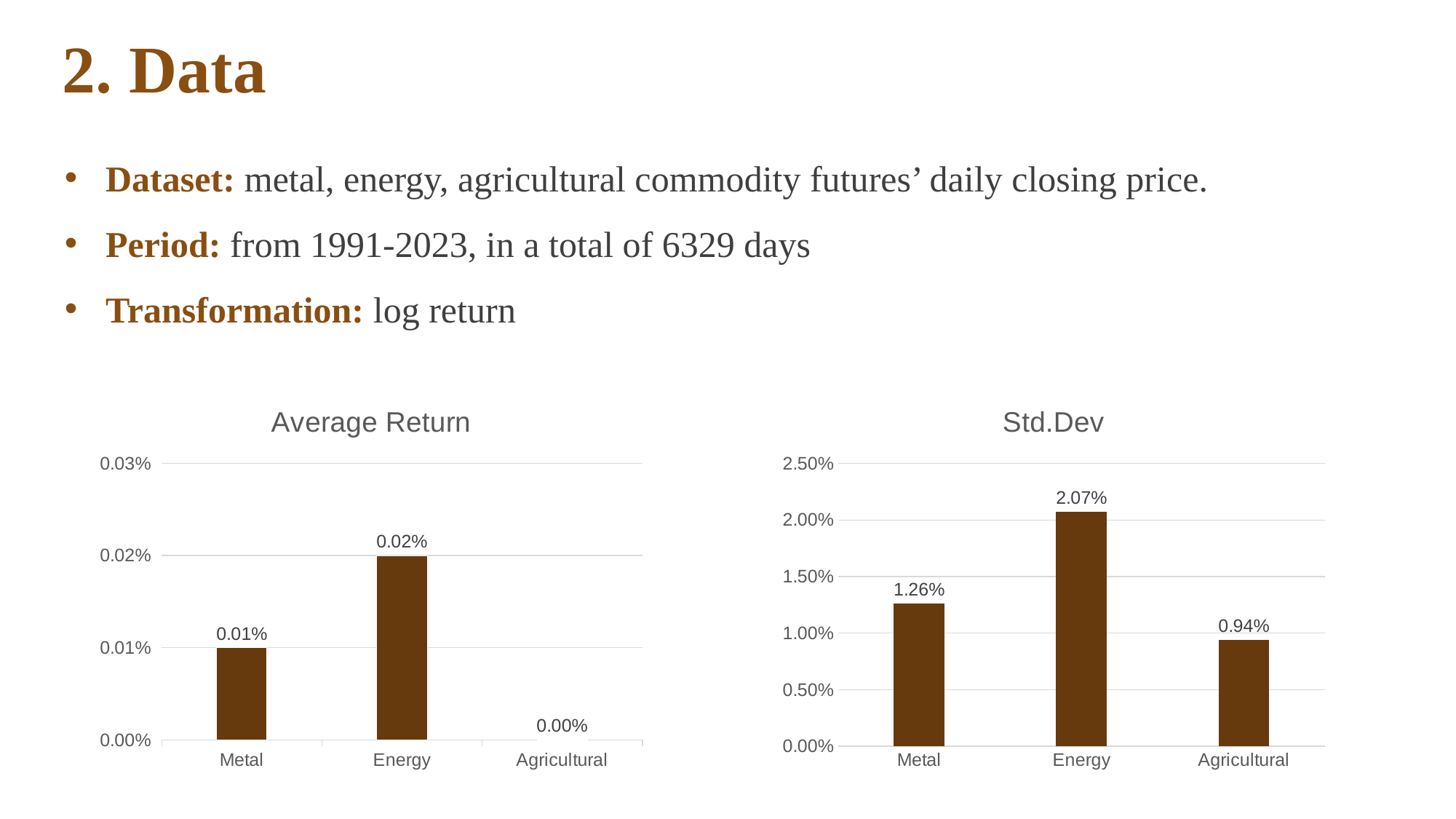

# 2. Data
Dataset: metal, energy, agricultural commodity futures’ daily closing price.
Period: from 1991-2023, in a total of 6329 days
Transformation: log return

### Chart: Std.Dev

| Category | Std.Dev |
|---|---|
| Metal | 0.0126 |
| Energy | 0.0207 |
| Agricultural | 0.0094 |

### Chart: Average Return

| Category | Mean |
|---|---|
| Metal | 0.0001 |
| Energy | 0.0002 |
| Agricultural | 0.0 |